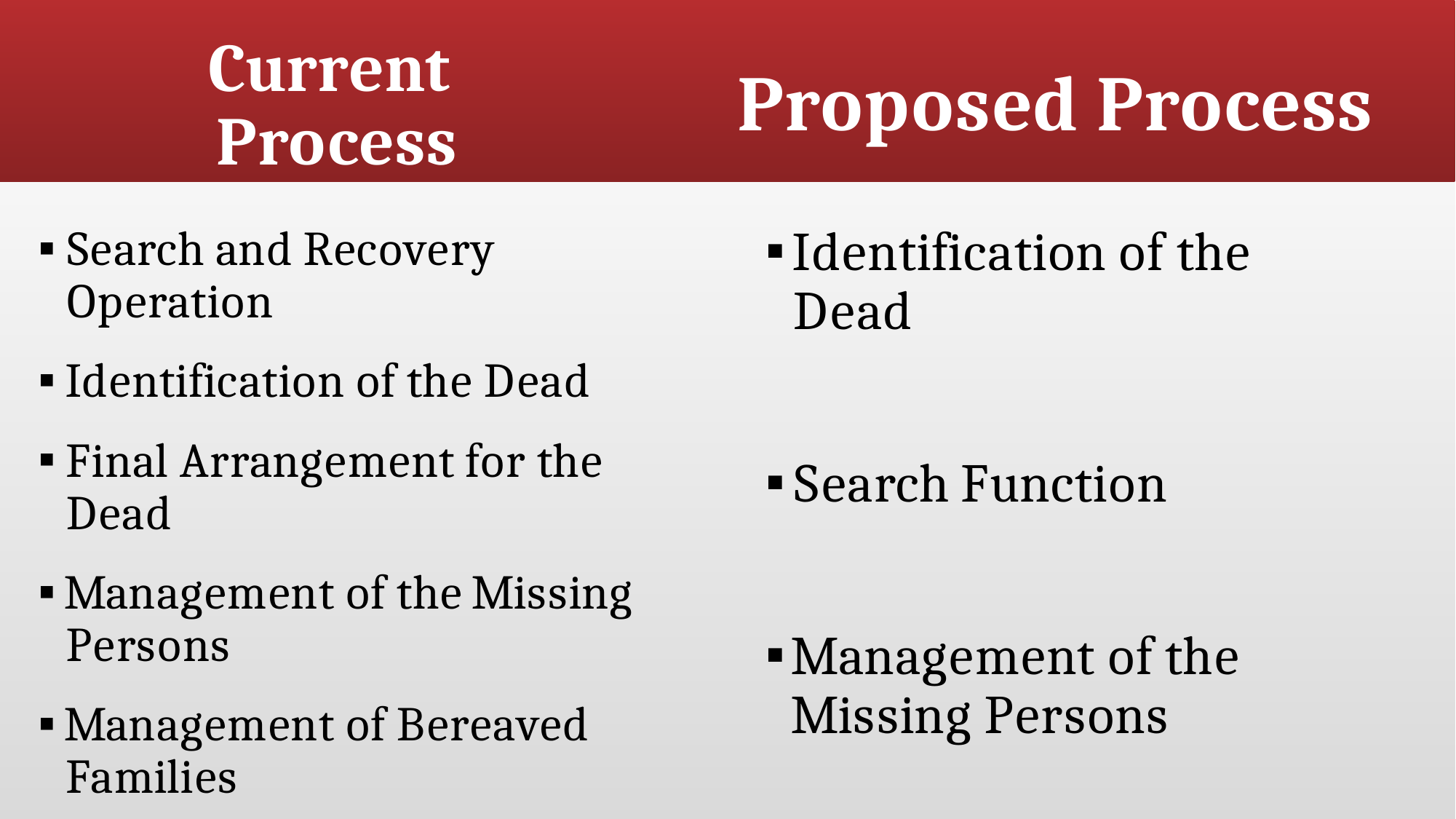

# Current Process
Proposed Process
Search and Recovery Operation
Identification of the Dead
Final Arrangement for the Dead
Management of the Missing Persons
Management of Bereaved Families

Identification of the Dead

Search Function

Management of the Missing Persons